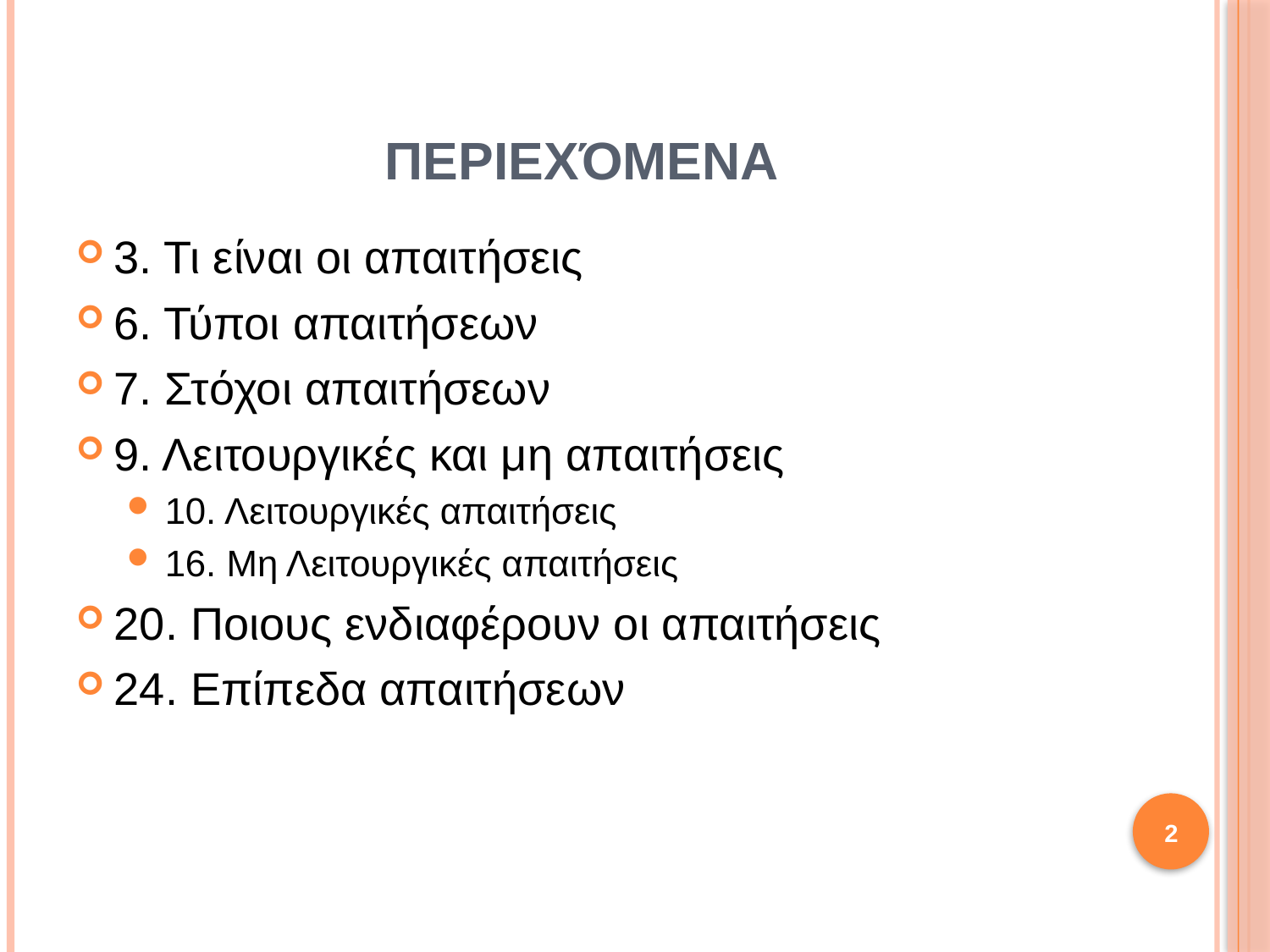

# Περιεχόμενα
3. Τι είναι οι απαιτήσεις
6. Τύποι απαιτήσεων
7. Στόχοι απαιτήσεων
9. Λειτουργικές και μη απαιτήσεις
10. Λειτουργικές απαιτήσεις
16. Μη Λειτουργικές απαιτήσεις
20. Ποιους ενδιαφέρουν οι απαιτήσεις
24. Επίπεδα απαιτήσεων

2